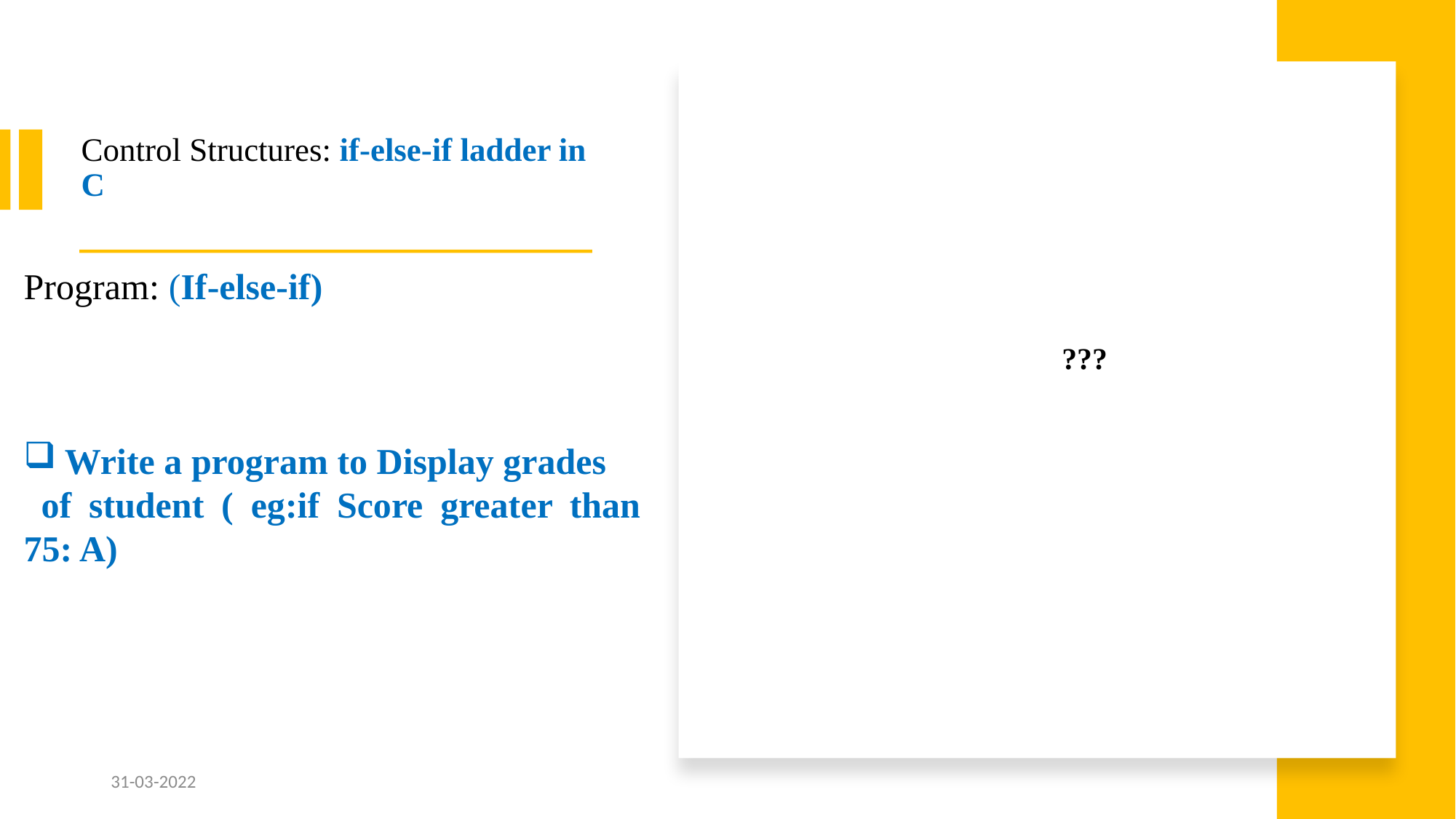

# Control Structures: if-else-if ladder in C

???

Program: (If-else-if)

Write a program to Display grades
 of student ( eg:if Score greater than 75: A)

31-03-2022
JSPM's RSCOE
23